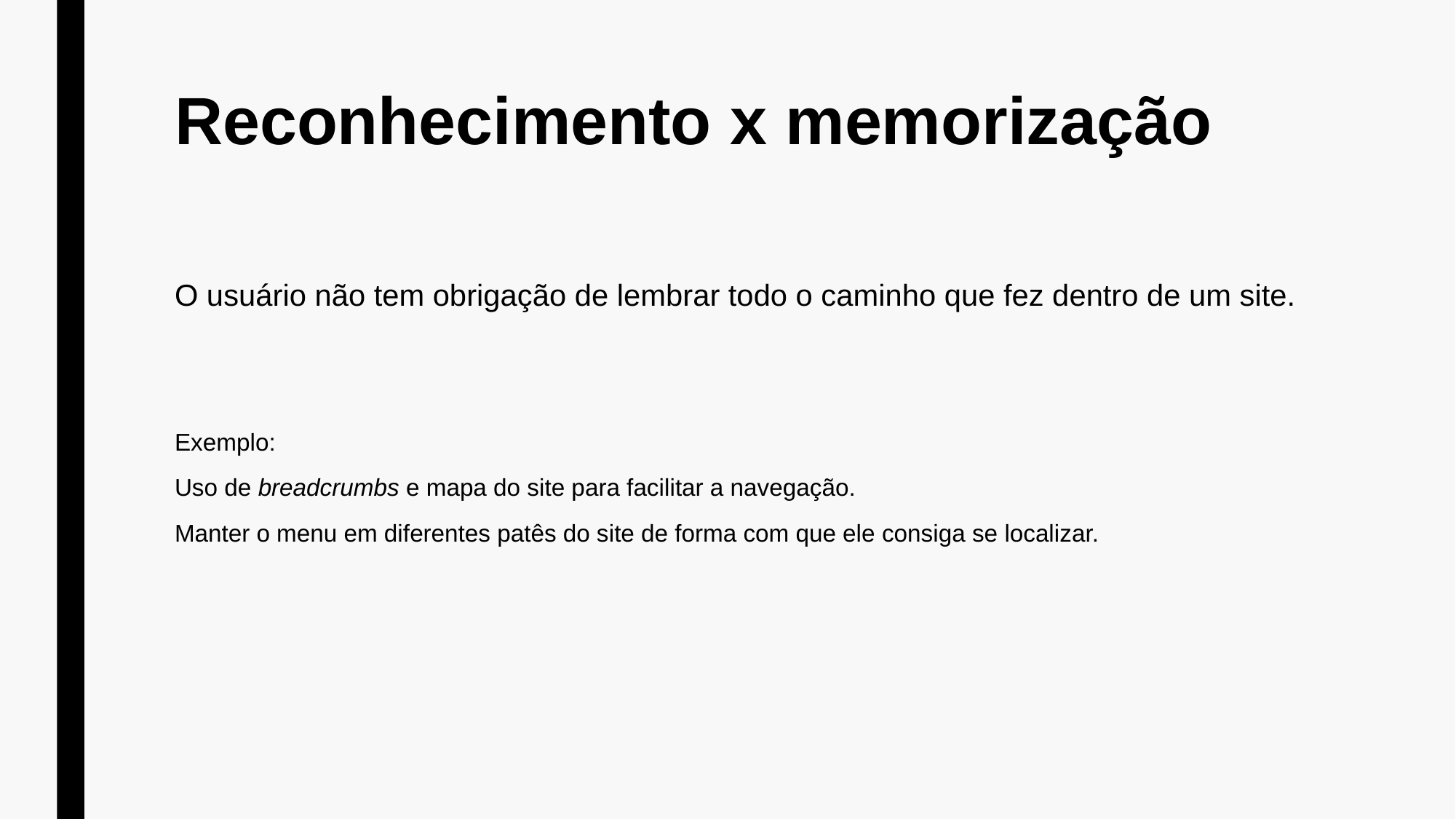

# Reconhecimento x memorização
O usuário não tem obrigação de lembrar todo o caminho que fez dentro de um site.

Exemplo:
Uso de breadcrumbs e mapa do site para facilitar a navegação.
Manter o menu em diferentes patês do site de forma com que ele consiga se localizar.